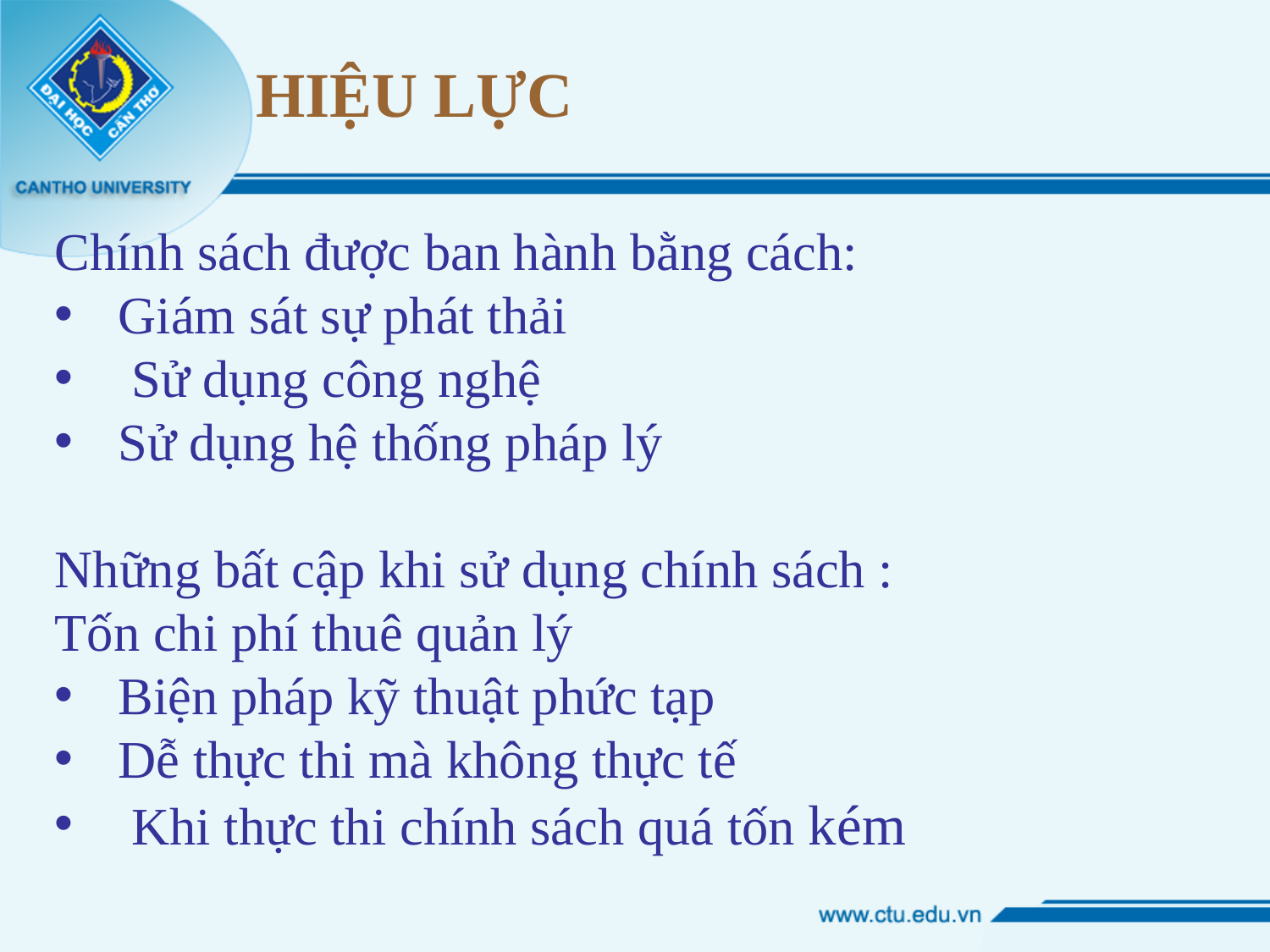

# HIỆU LỰC
Chính sách được ban hành bằng cách:
Giám sát sự phát thải
 Sử dụng công nghệ
Sử dụng hệ thống pháp lý

Những bất cập khi sử dụng chính sách :
Tốn chi phí thuê quản lý
Biện pháp kỹ thuật phức tạp
Dễ thực thi mà không thực tế
 Khi thực thi chính sách quá tốn kém